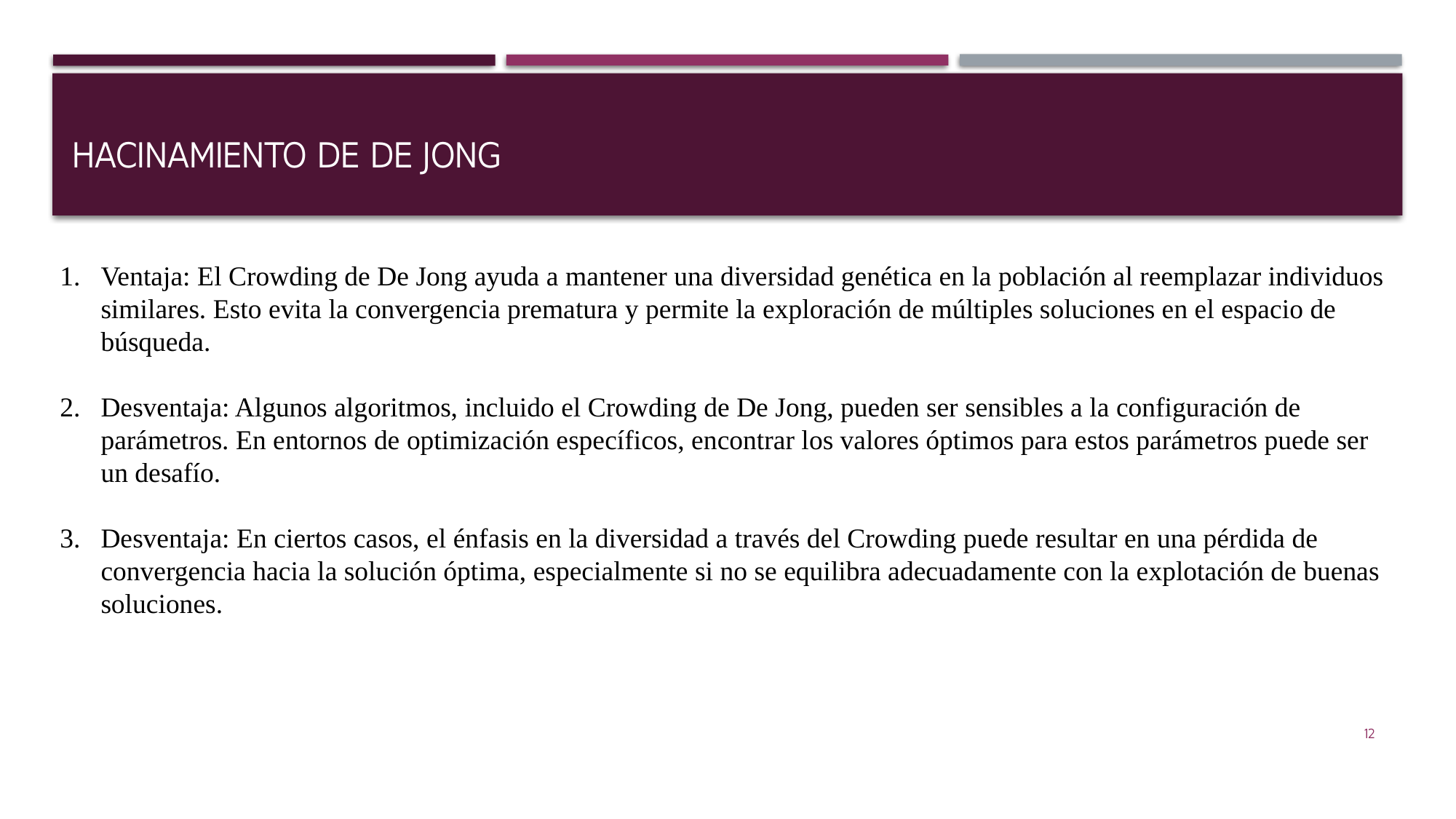

Hacinamiento de De Jong

Ventaja: El Crowding de De Jong ayuda a mantener una diversidad genética en la población al reemplazar individuos similares. Esto evita la convergencia prematura y permite la exploración de múltiples soluciones en el espacio de búsqueda.

Desventaja: Algunos algoritmos, incluido el Crowding de De Jong, pueden ser sensibles a la configuración de parámetros. En entornos de optimización específicos, encontrar los valores óptimos para estos parámetros puede ser un desafío.

Desventaja: En ciertos casos, el énfasis en la diversidad a través del Crowding puede resultar en una pérdida de convergencia hacia la solución óptima, especialmente si no se equilibra adecuadamente con la explotación de buenas soluciones.
12